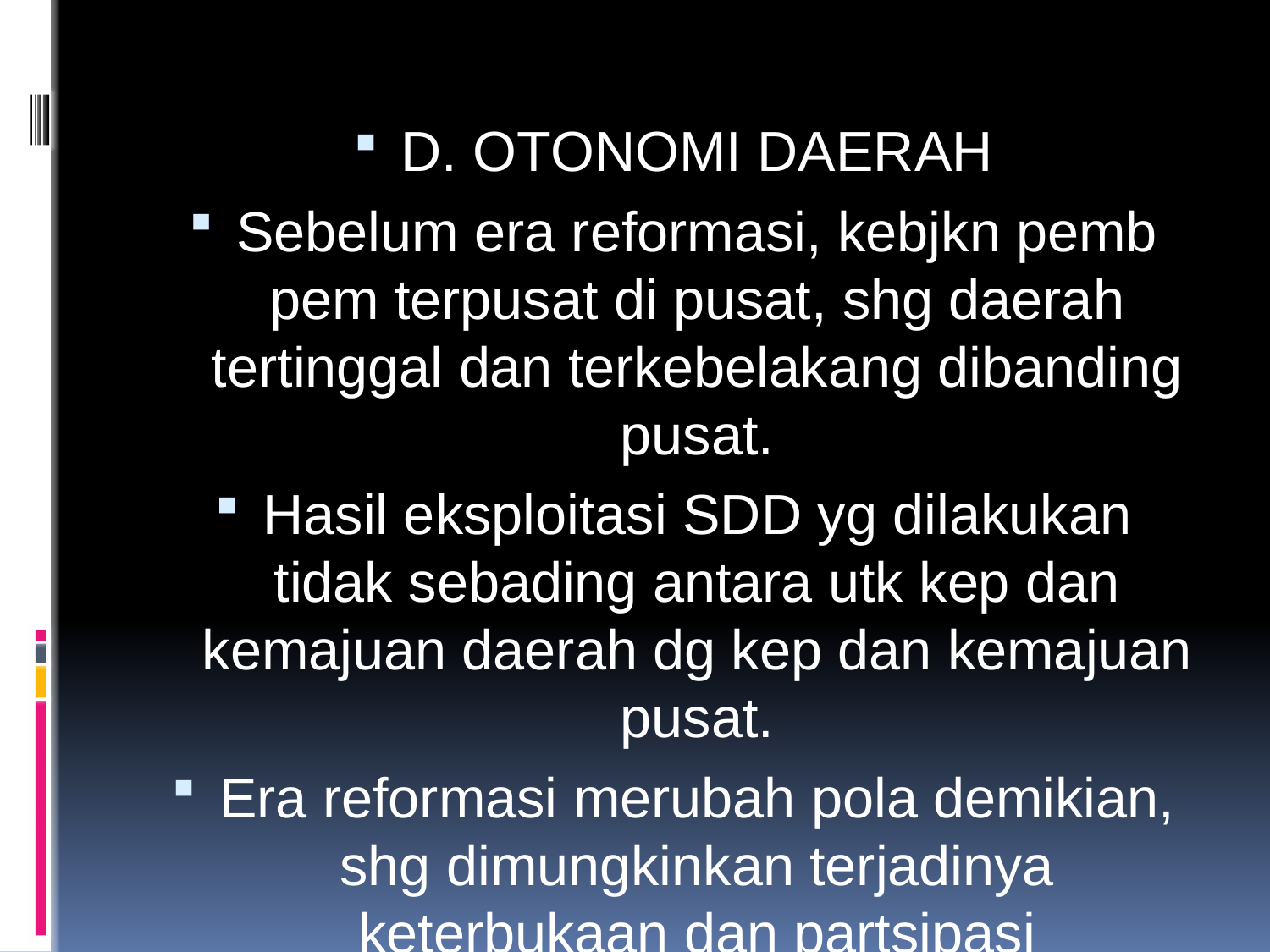

D. OTONOMI DAERAH
Sebelum era reformasi, kebjkn pemb pem terpusat di pusat, shg daerah tertinggal dan terkebelakang dibanding pusat.
Hasil eksploitasi SDD yg dilakukan tidak sebading antara utk kep dan kemajuan daerah dg kep dan kemajuan pusat.
Era reformasi merubah pola demikian, shg dimungkinkan terjadinya keterbukaan dan partsipasi terselenggaranya otonomi daerah utk seluruh daerah